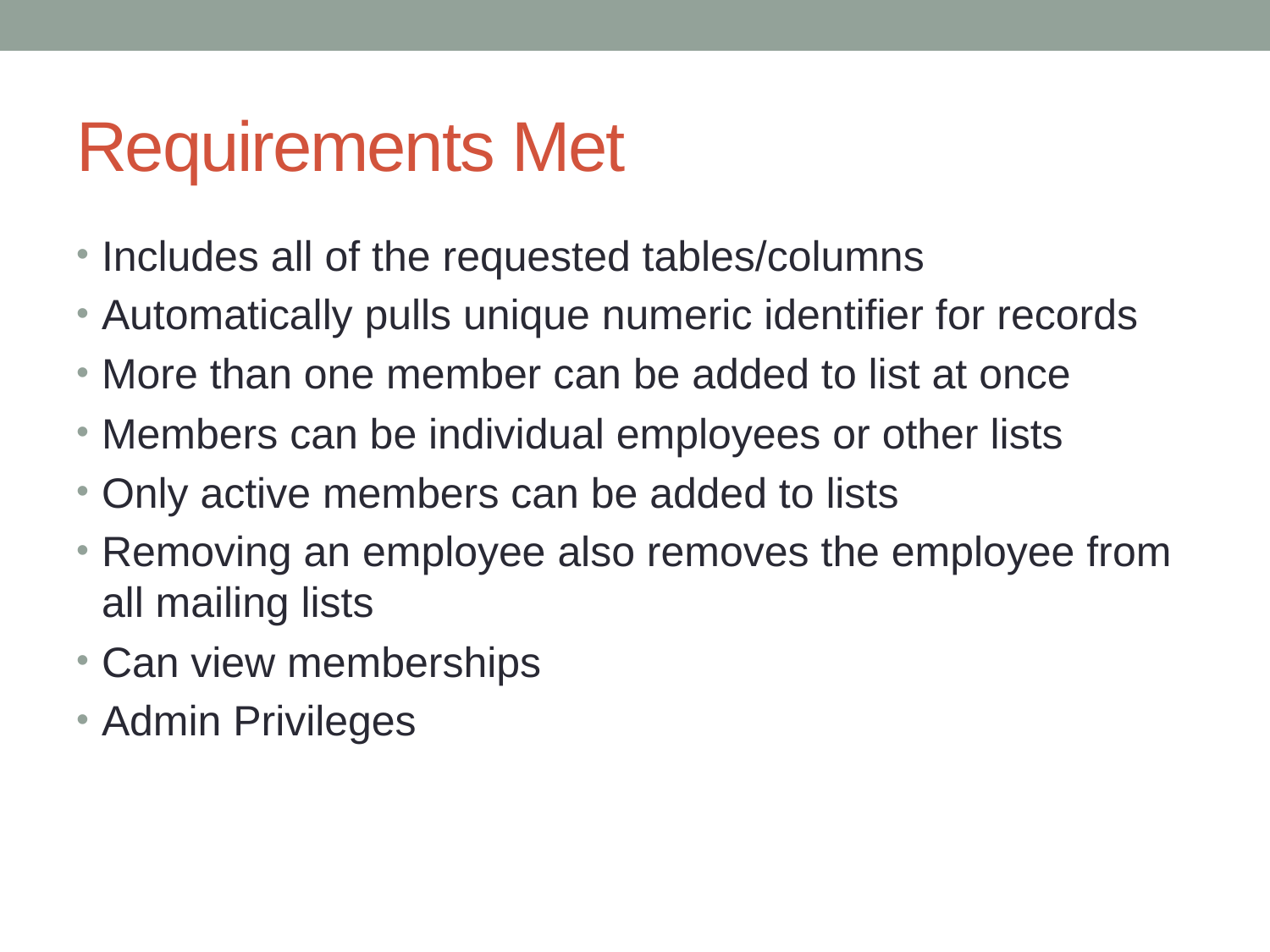

# Requirements Met
Includes all of the requested tables/columns
Automatically pulls unique numeric identifier for records
More than one member can be added to list at once
Members can be individual employees or other lists
Only active members can be added to lists
Removing an employee also removes the employee from all mailing lists
Can view memberships
Admin Privileges